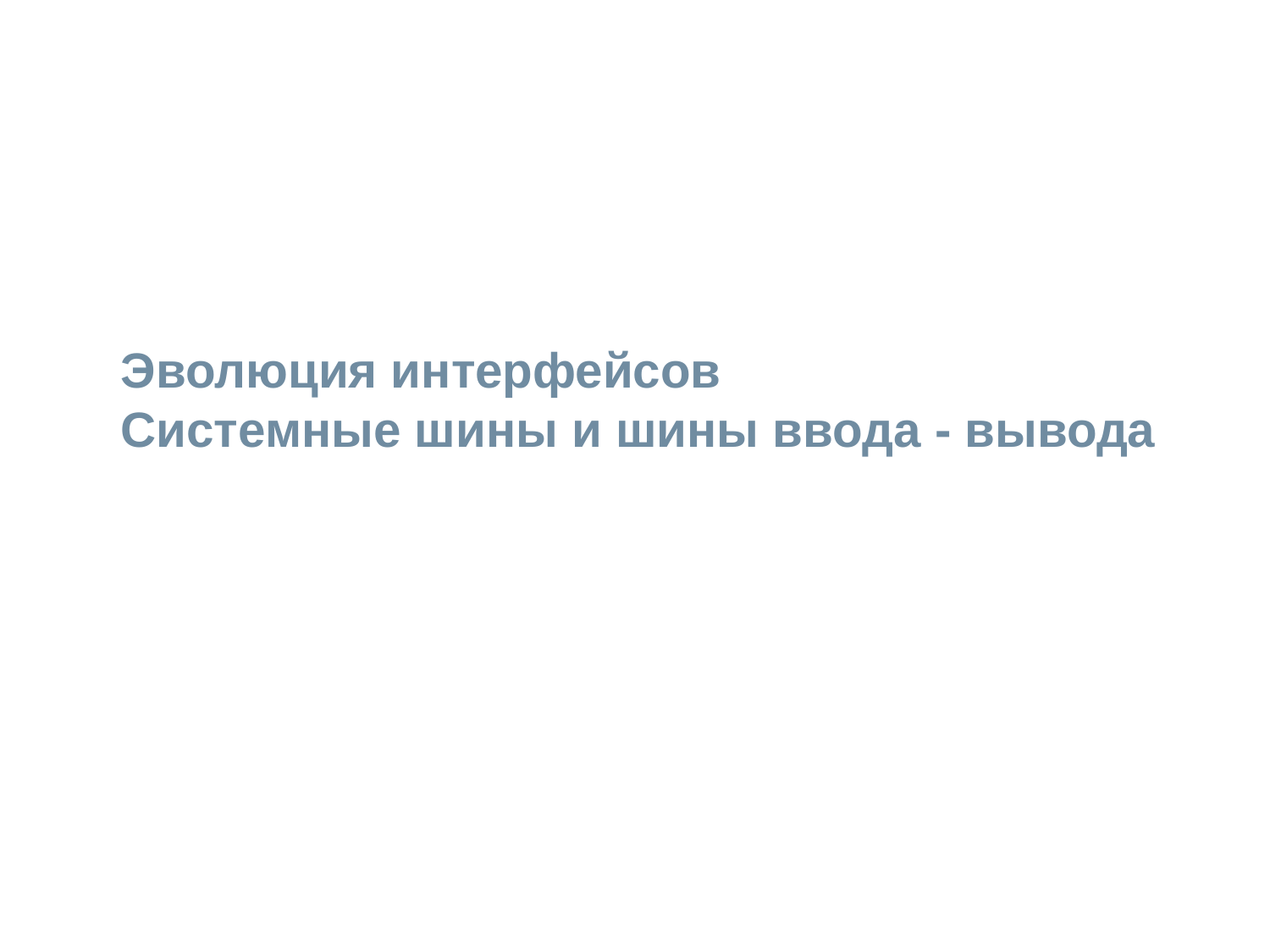

# Эволюция интерфейсов Системные шины и шины ввода - вывода